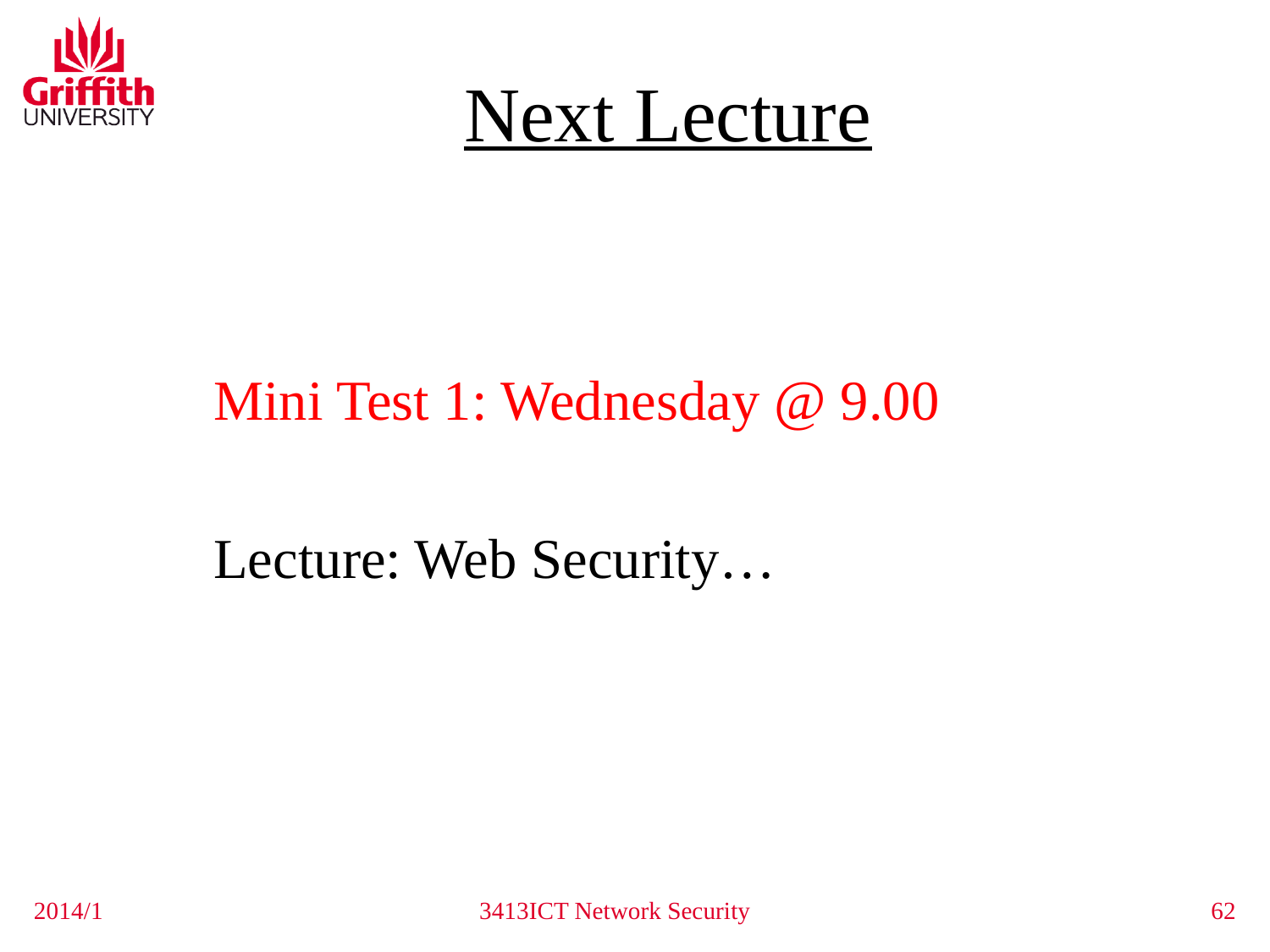

# Next Lecture

		Mini Test 1: Wednesday @ 9.00

		Lecture: Web Security…
2014/1
3413ICT Network Security
62